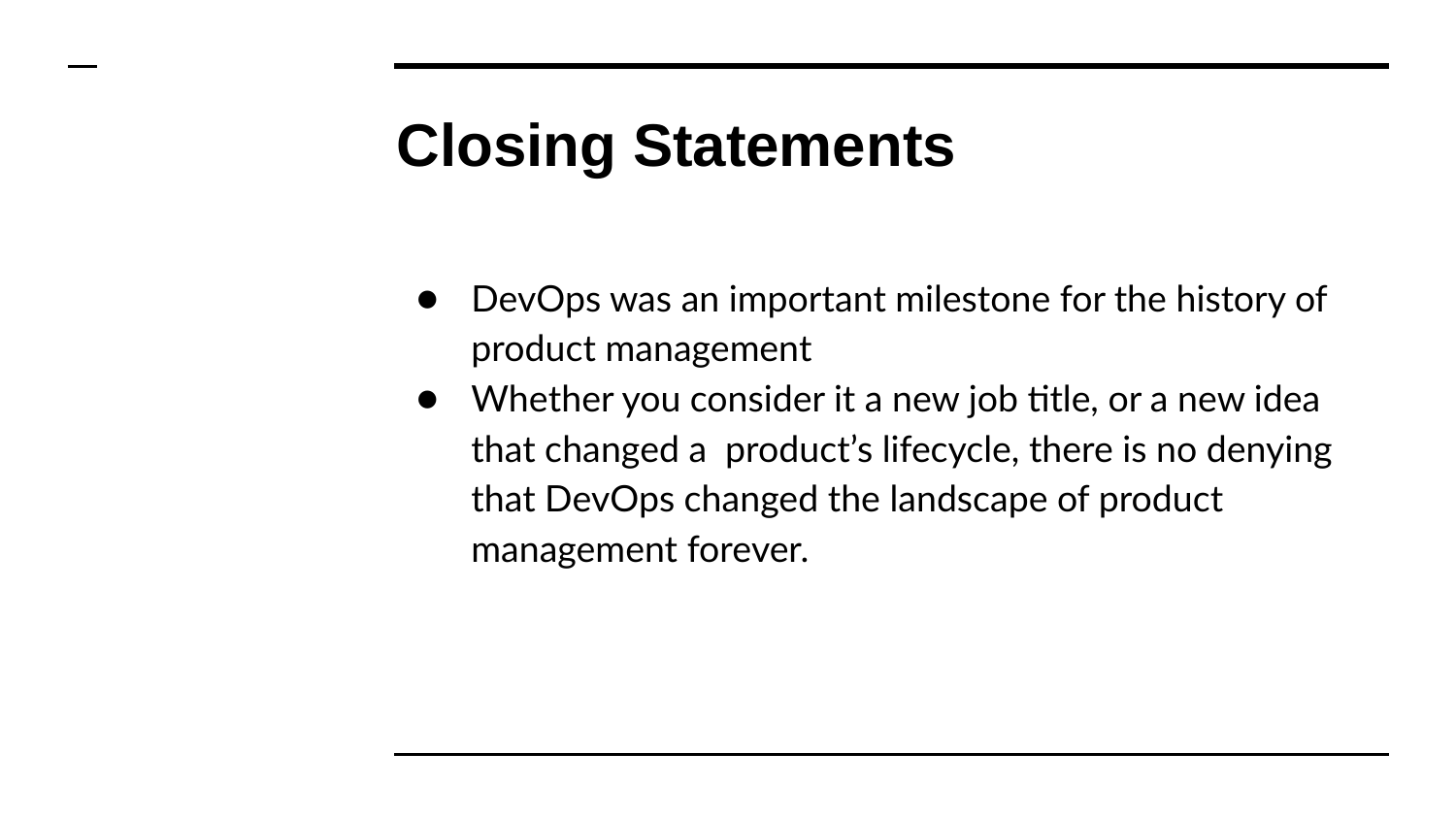

# Closing Statements
DevOps was an important milestone for the history of product management
Whether you consider it a new job title, or a new idea that changed a  product’s lifecycle, there is no denying that DevOps changed the landscape of product management forever.